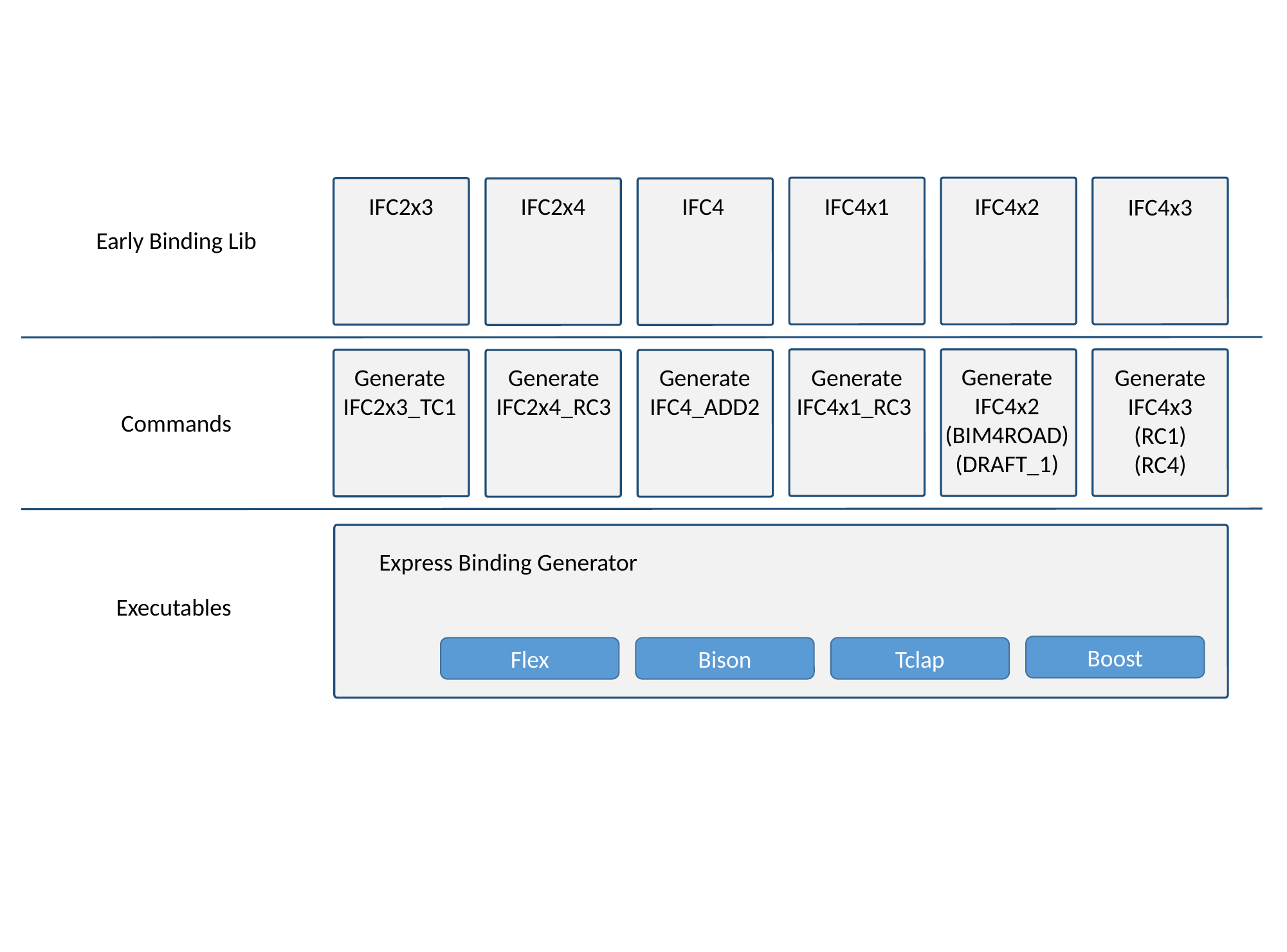

IFC2x3
IFC2x4
IFC4x1
IFC4x2
IFC4
IFC4x3
Early Binding Lib

Generate
IFC4x2
(BIM4ROAD)
(DRAFT_1)
Generate
IFC4x1_RC3
Generate
IFC2x3_TC1
Generate
IFC2x4_RC3
Generate
IFC4_ADD2
Generate
IFC4x3
(RC1)
(RC4)
Commands

Express Binding Generator
Executables
Boost
Flex
Bison
Tclap